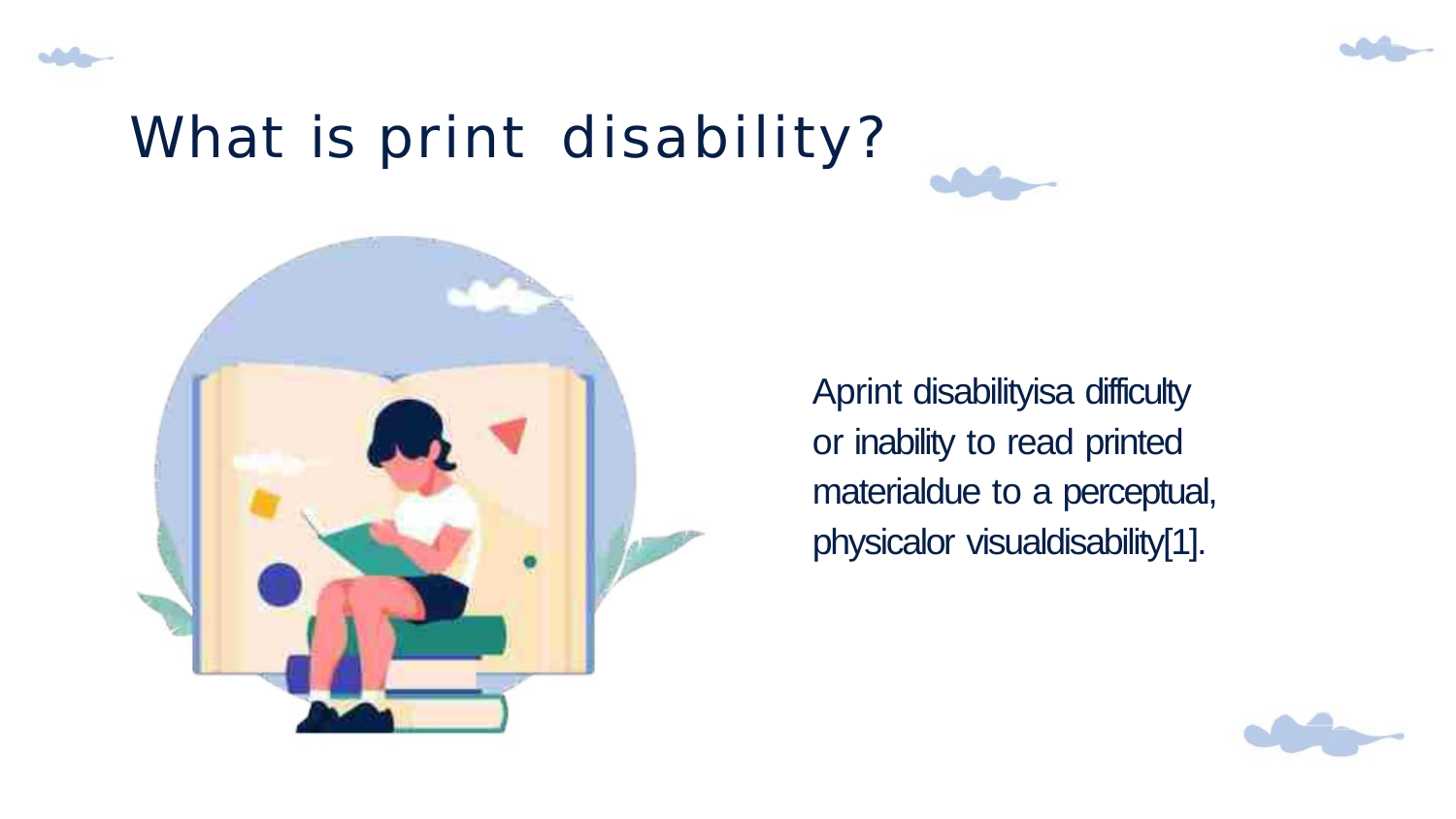

What is print disability?
Aprint disabilityisa difficulty
or inability to read printed
materialdue to a perceptual,
physicalor visualdisability[1].